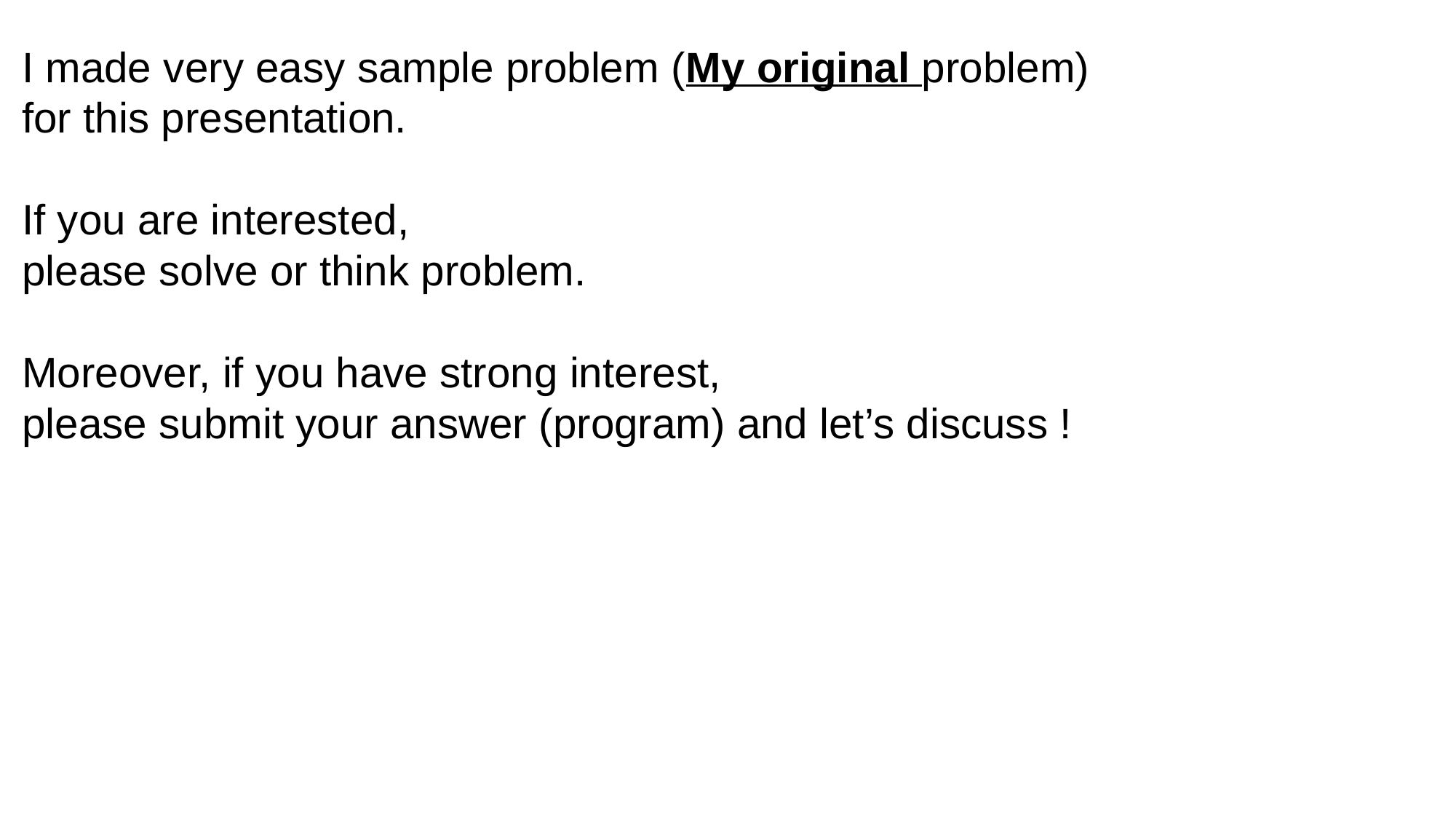

I made very easy sample problem (My original problem)
for this presentation.

If you are interested,
please solve or think problem.

Moreover, if you have strong interest,
please submit your answer (program) and let’s discuss !